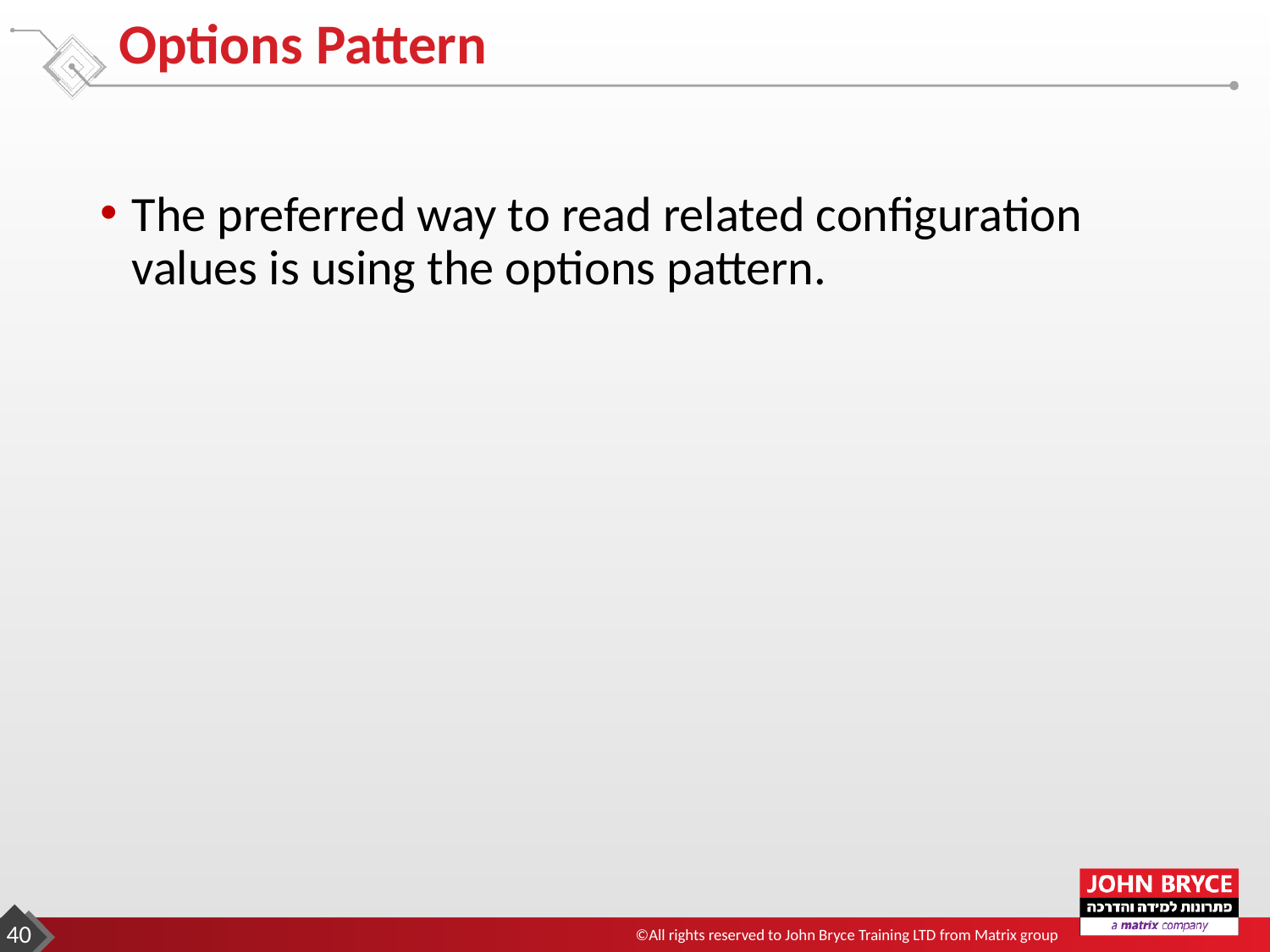

# Options Pattern
The preferred way to read related configuration values is using the options pattern.
40